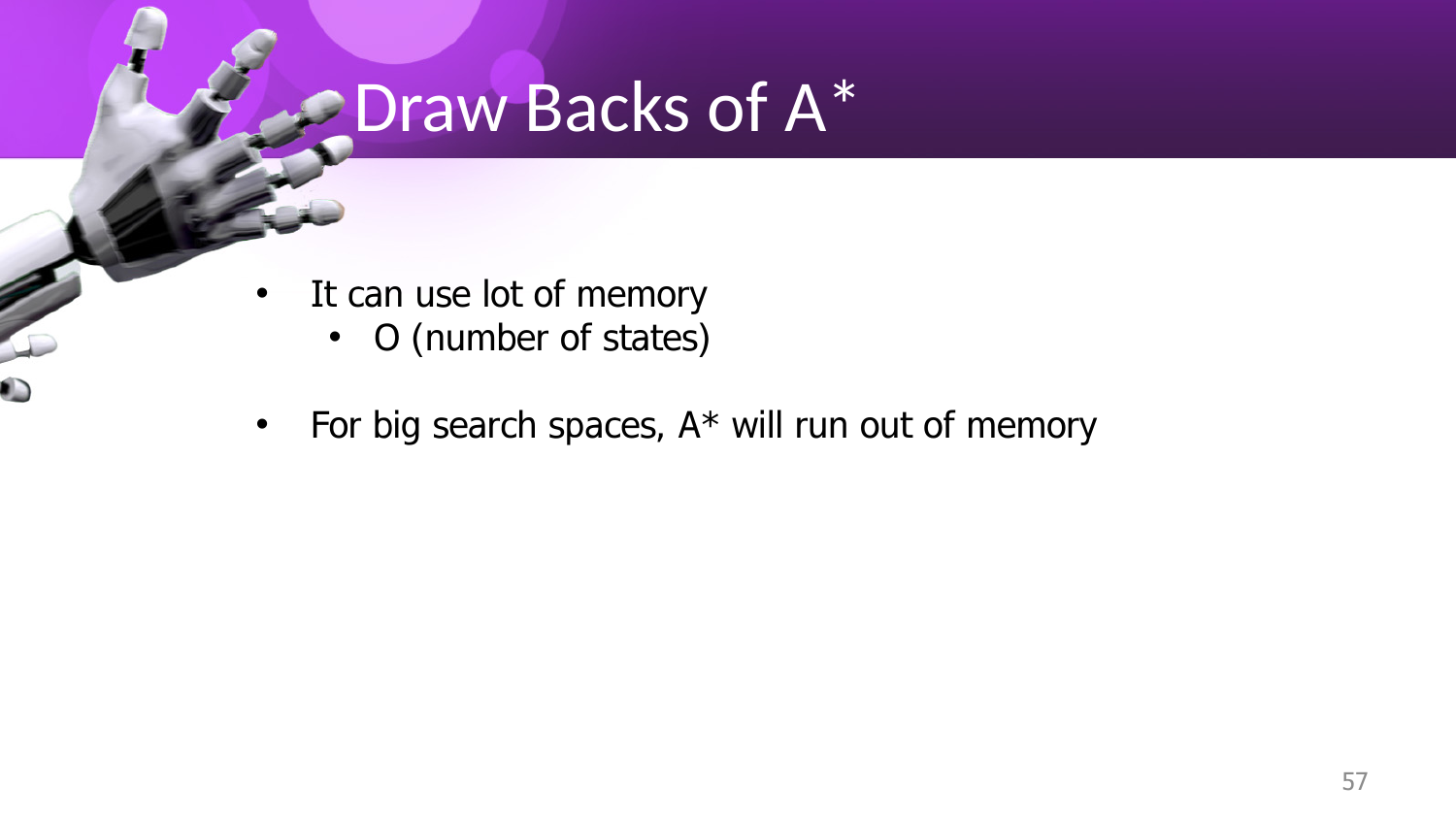

# Draw Backs of A*
It can use lot of memory
O (number of states)

For big search spaces, A* will run out of memory
57